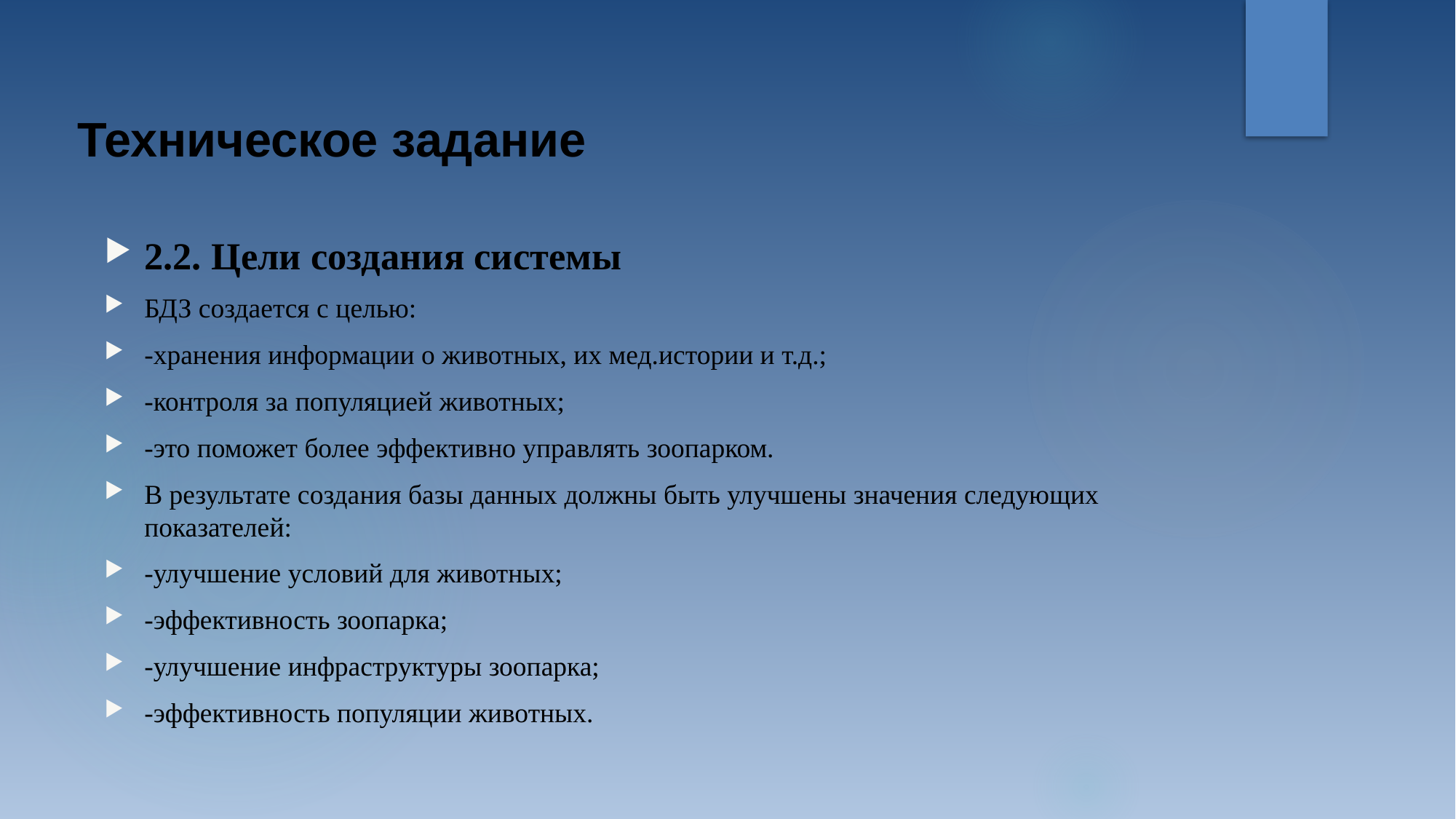

# Техническое задание
2.2. Цели создания системы
БДЗ создается с целью:
-хранения информации о животных, их мед.истории и т.д.;
-контроля за популяцией животных;
-это поможет более эффективно управлять зоопарком.
В результате создания базы данных должны быть улучшены значения следующих показателей:
-улучшение условий для животных;
-эффективность зоопарка;
-улучшение инфраструктуры зоопарка;
-эффективность популяции животных.